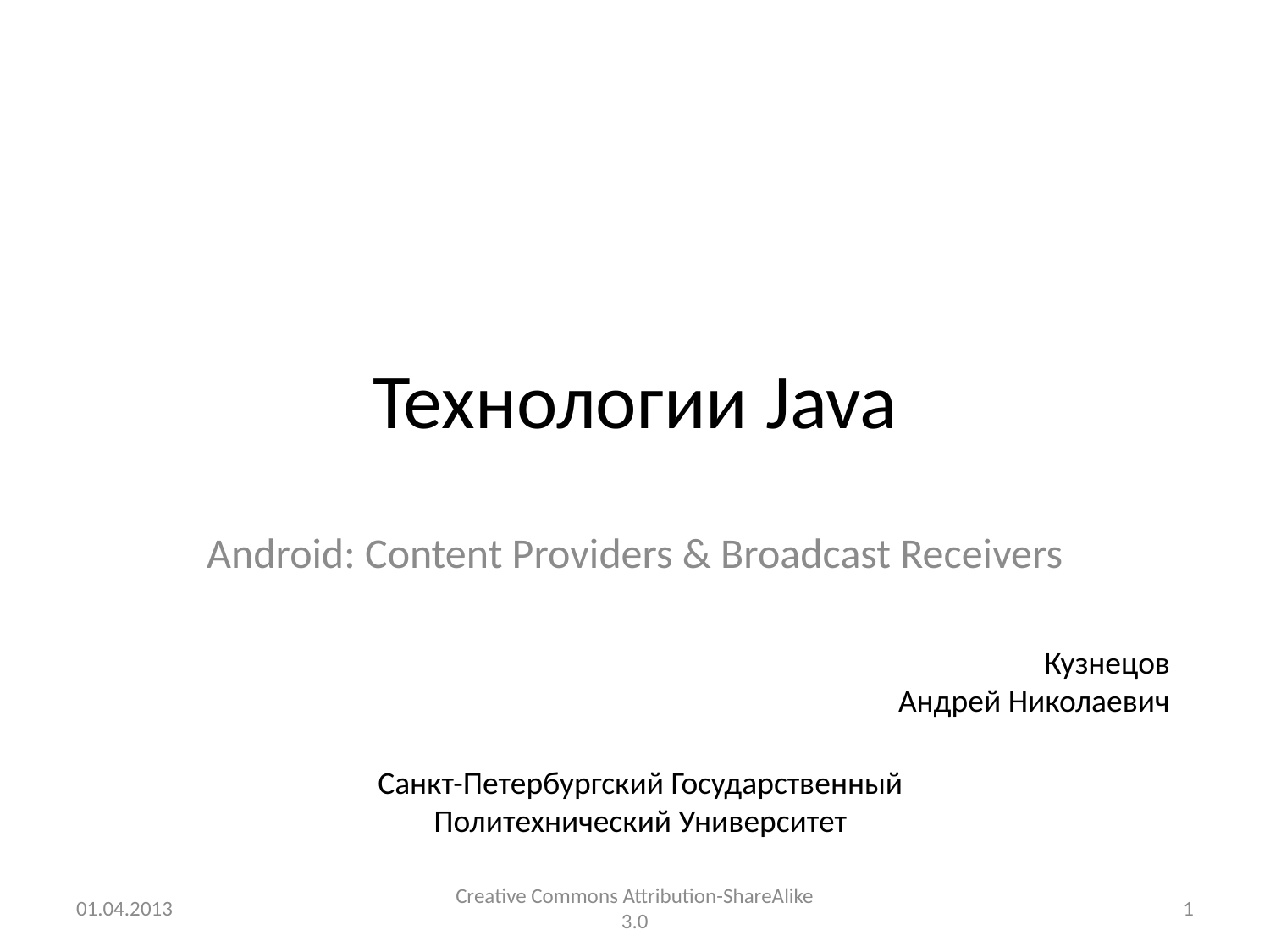

# Технологии Java
Android: Content Providers & Broadcast Receivers
Кузнецов
Андрей Николаевич
Санкт-Петербургский Государственный
Политехнический Университет
01.04.2013
Creative Commons Attribution-ShareAlike 3.0
1